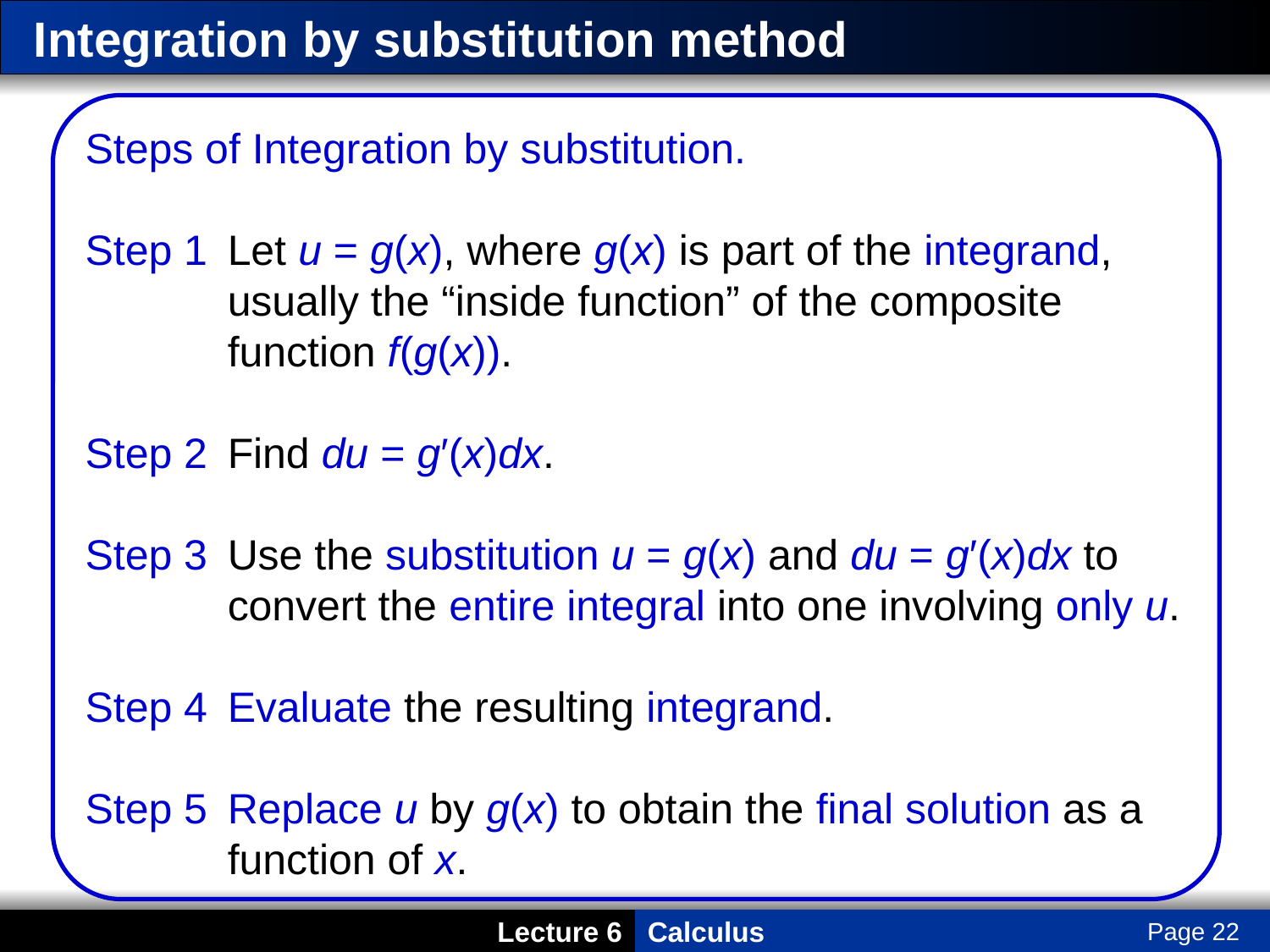

# Integration by substitution method
Steps of Integration by substitution.
Step 1	Let u = g(x), where g(x) is part of the integrand, usually the “inside function” of the composite function f(g(x)).
Step 2	Find du = g′(x)dx.
Step 3	Use the substitution u = g(x) and du = g′(x)dx to convert the entire integral into one involving only u.
Step 4	Evaluate the resulting integrand.
Step 5	Replace u by g(x) to obtain the final solution as a function of x.
Page 22